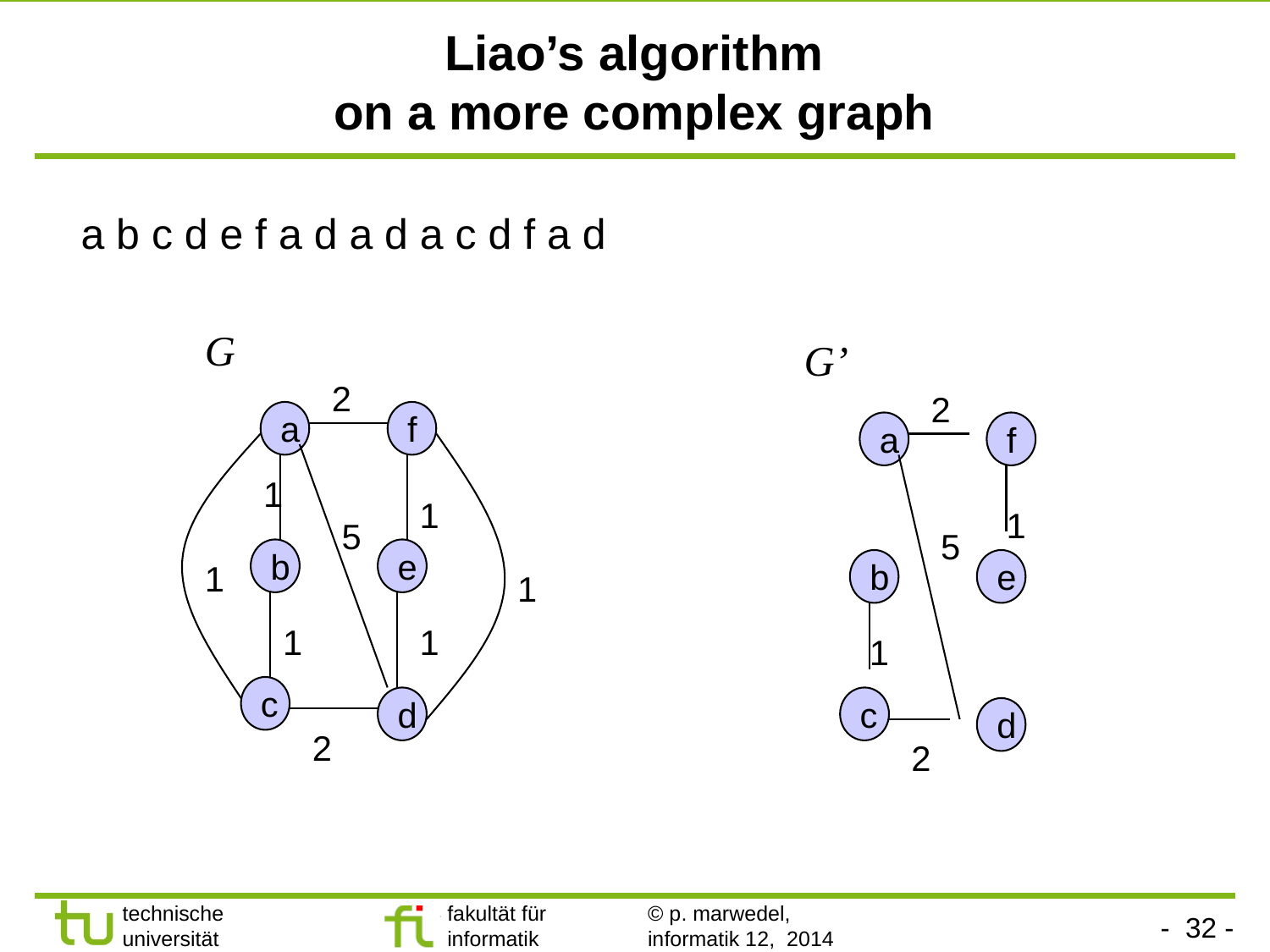

# Liao’s algorithm on a more complex graph
a b c d e f a d a d a c d f a d
G
G’
2
2
a
f
a
f

5
1
1
1
5
b
e
1
b
e
1
1
1
1
c
d
c
d
2
2